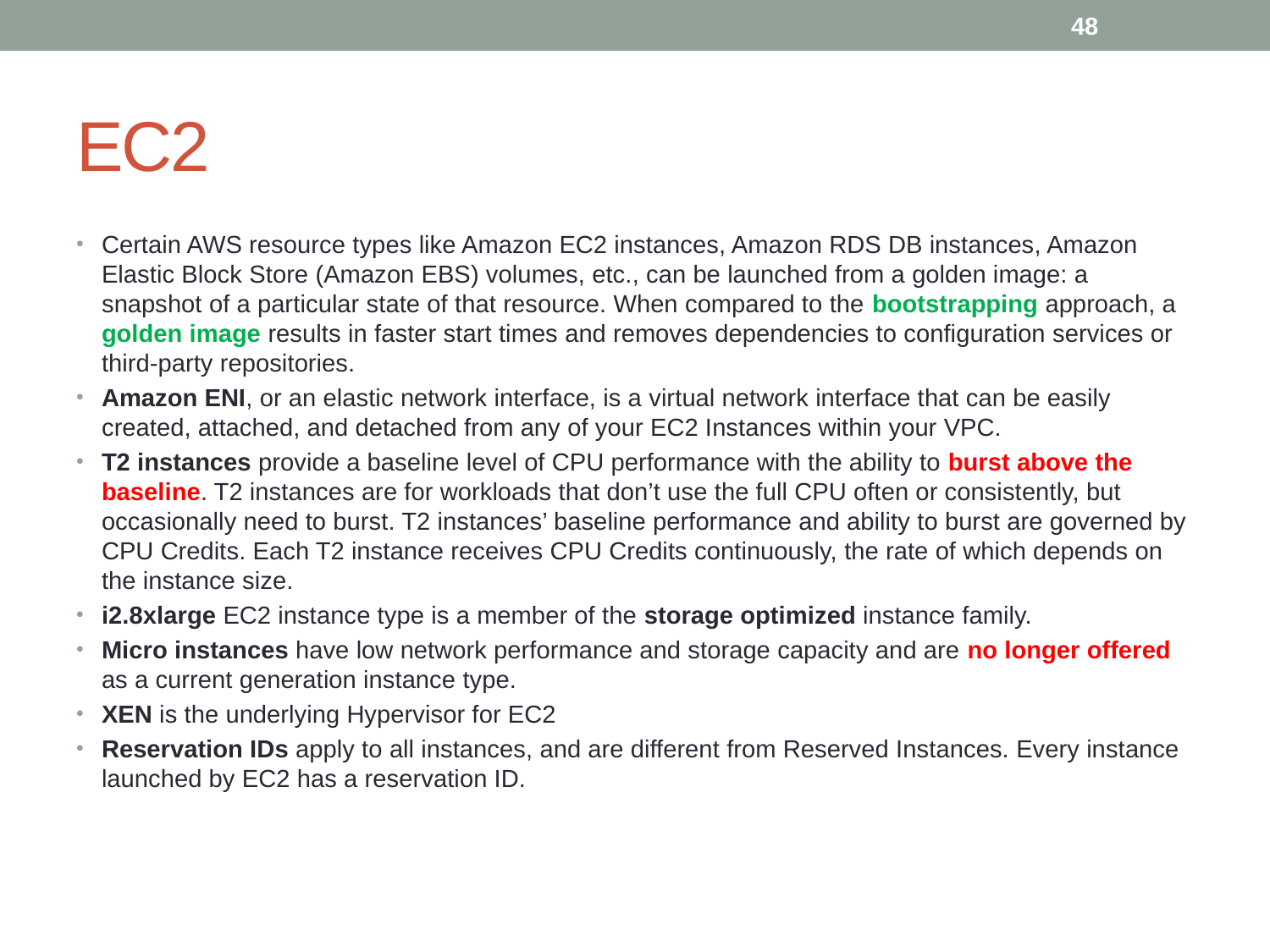

48
# EC2
Certain AWS resource types like Amazon EC2 instances, Amazon RDS DB instances, Amazon Elastic Block Store (Amazon EBS) volumes, etc., can be launched from a golden image: a snapshot of a particular state of that resource. When compared to the bootstrapping approach, a golden image results in faster start times and removes dependencies to configuration services or third-party repositories.
Amazon ENI, or an elastic network interface, is a virtual network interface that can be easily created, attached, and detached from any of your EC2 Instances within your VPC.
T2 instances provide a baseline level of CPU performance with the ability to burst above the baseline. T2 instances are for workloads that don’t use the full CPU often or consistently, but occasionally need to burst. T2 instances’ baseline performance and ability to burst are governed by CPU Credits. Each T2 instance receives CPU Credits continuously, the rate of which depends on the instance size.
i2.8xlarge EC2 instance type is a member of the storage optimized instance family.
Micro instances have low network performance and storage capacity and are no longer offered as a current generation instance type.
XEN is the underlying Hypervisor for EC2
Reservation IDs apply to all instances, and are different from Reserved Instances. Every instance launched by EC2 has a reservation ID.